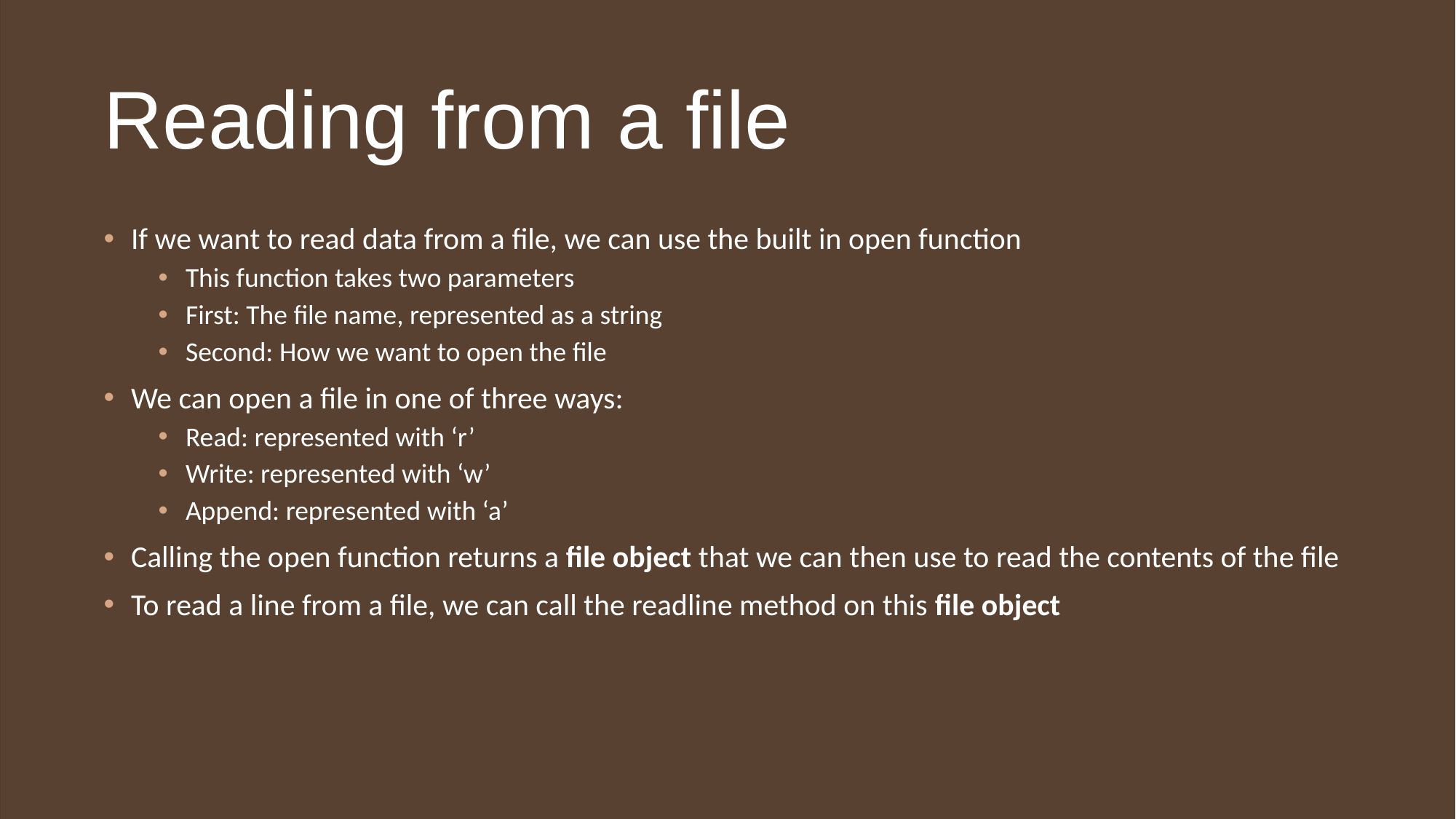

# Reading from a file
If we want to read data from a file, we can use the built in open function
This function takes two parameters
First: The file name, represented as a string
Second: How we want to open the file
We can open a file in one of three ways:
Read: represented with ‘r’
Write: represented with ‘w’
Append: represented with ‘a’
Calling the open function returns a file object that we can then use to read the contents of the file
To read a line from a file, we can call the readline method on this file object